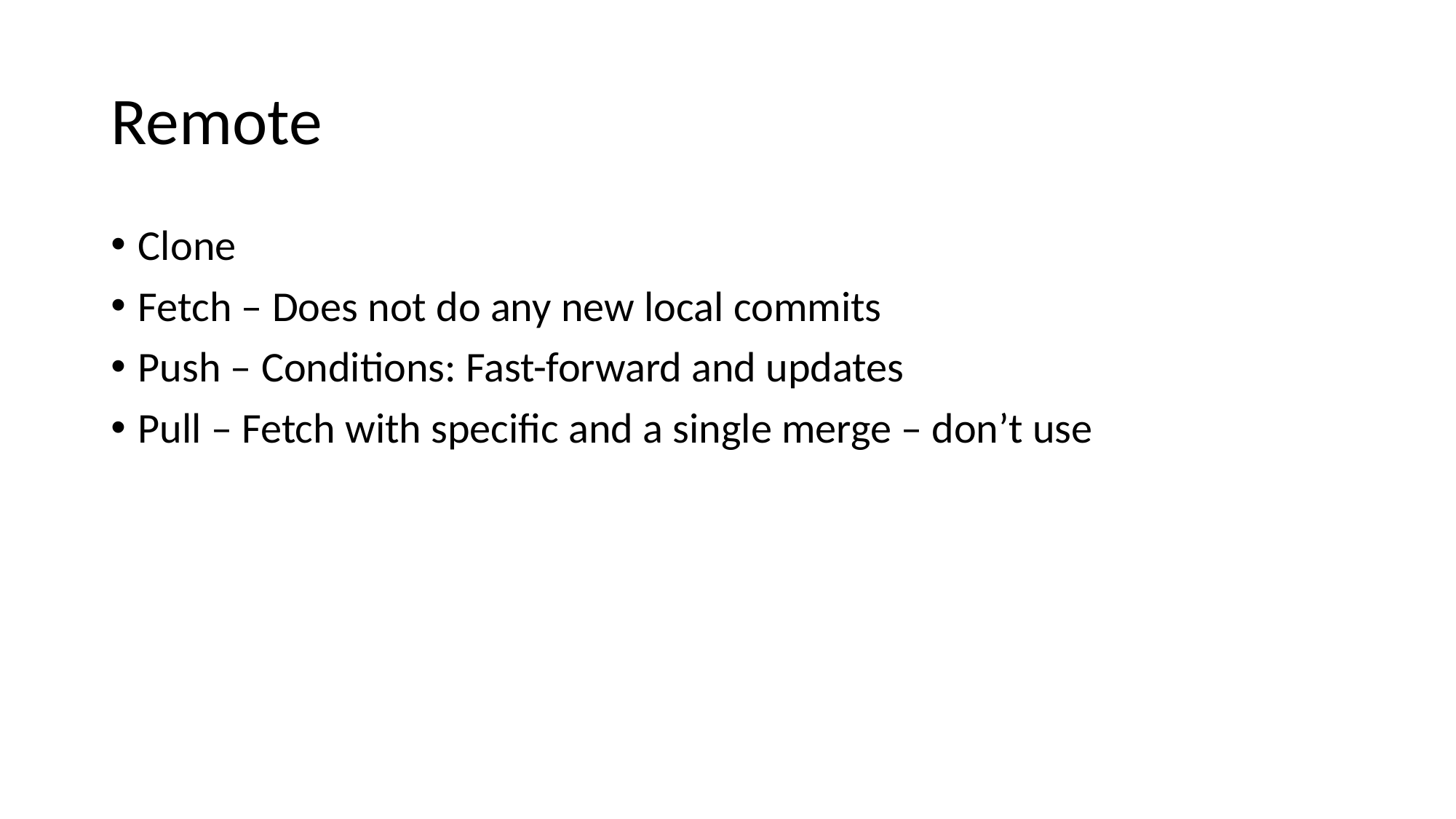

# Remote
Clone
Fetch – Does not do any new local commits
Push – Conditions: Fast-forward and updates
Pull – Fetch with specific and a single merge – don’t use